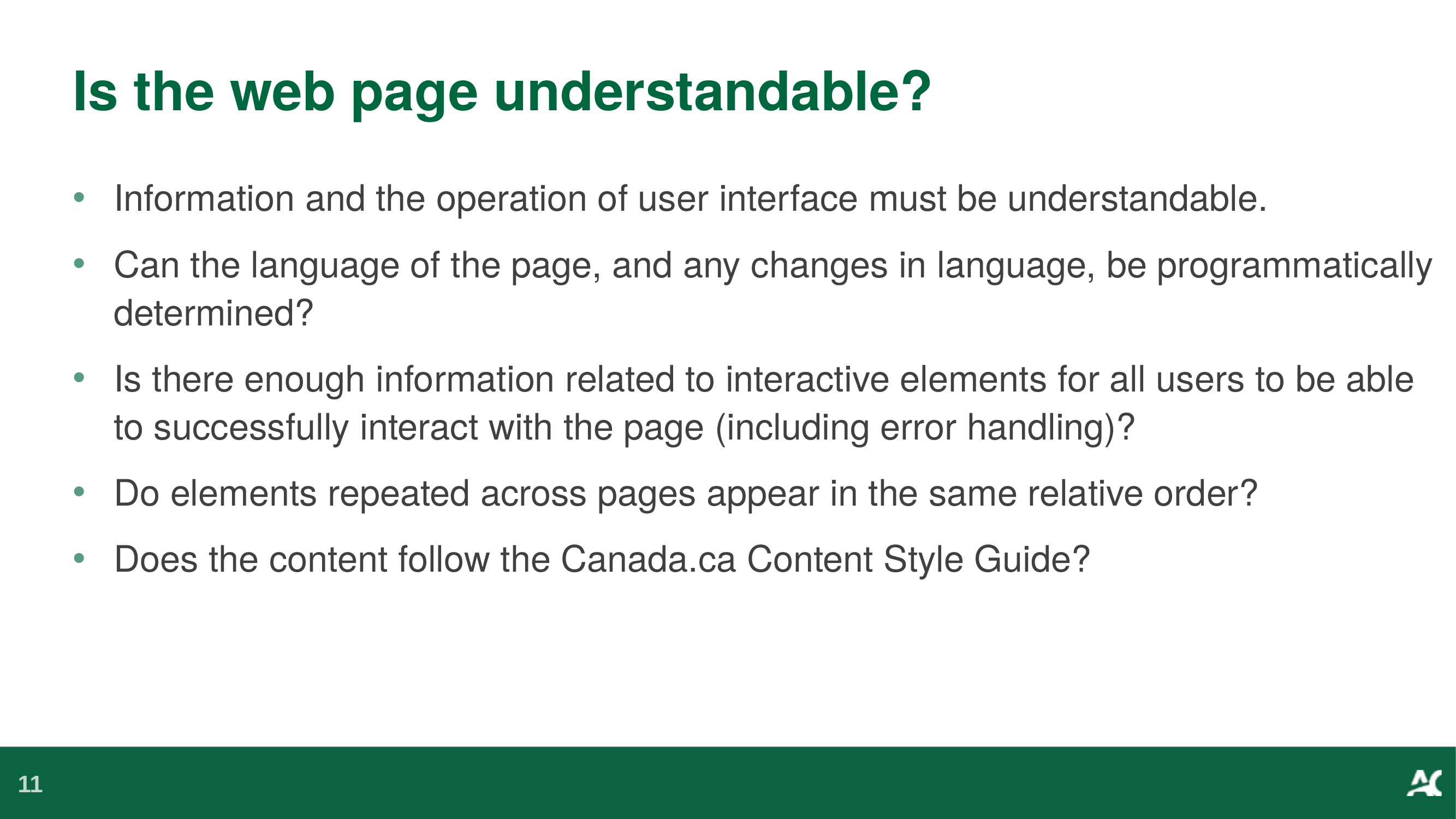

# Is the web page understandable?
Information and the operation of user interface must be understandable.
Can the language of the page, and any changes in language, be programmatically determined?
Is there enough information related to interactive elements for all users to be able to successfully interact with the page (including error handling)?
Do elements repeated across pages appear in the same relative order?
Does the content follow the Canada.ca Content Style Guide?
11